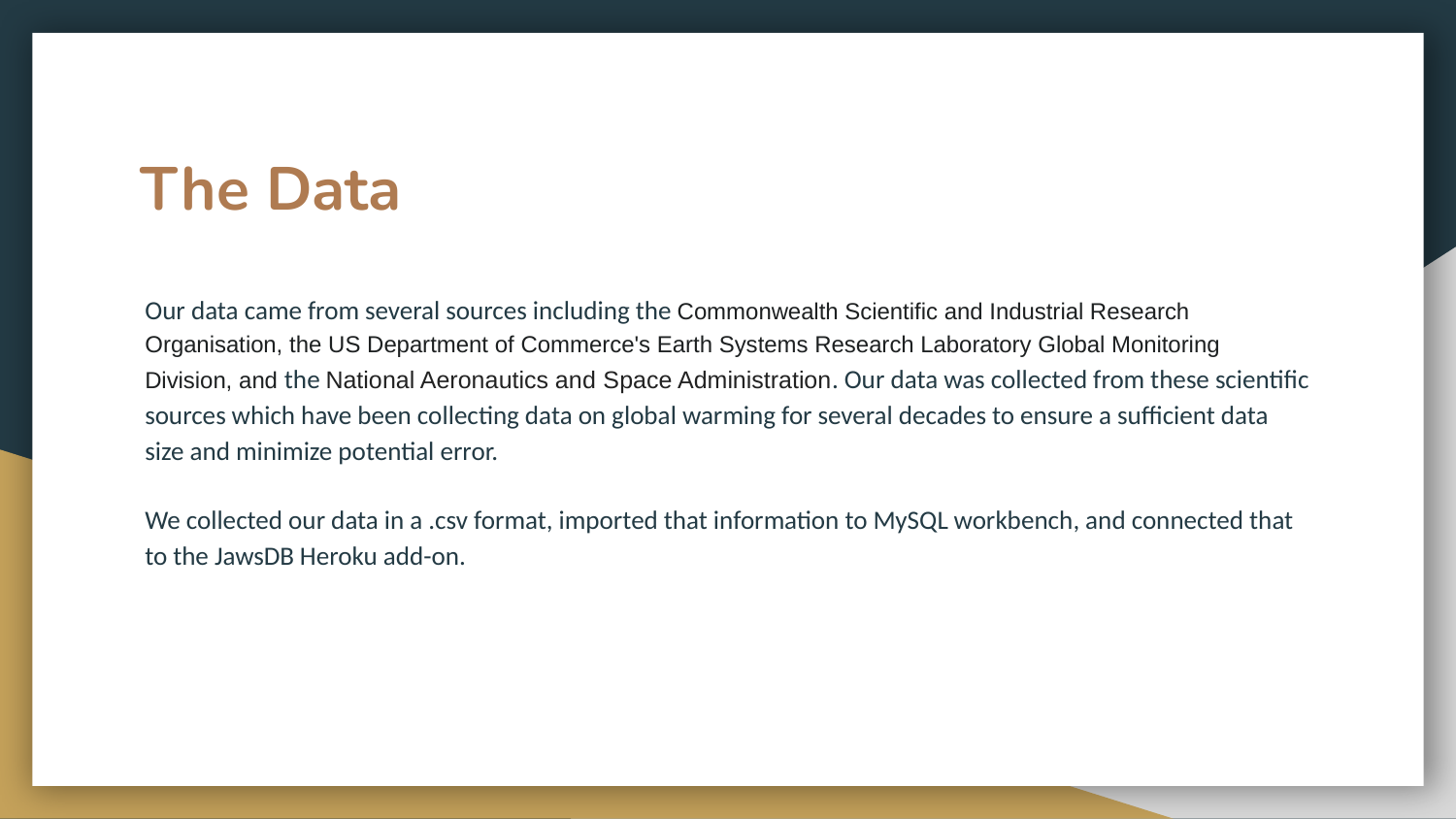

# The Data
Our data came from several sources including the Commonwealth Scientific and Industrial Research Organisation, the US Department of Commerce's Earth Systems Research Laboratory Global Monitoring Division, and the National Aeronautics and Space Administration. Our data was collected from these scientific sources which have been collecting data on global warming for several decades to ensure a sufficient data size and minimize potential error.
We collected our data in a .csv format, imported that information to MySQL workbench, and connected that to the JawsDB Heroku add-on.